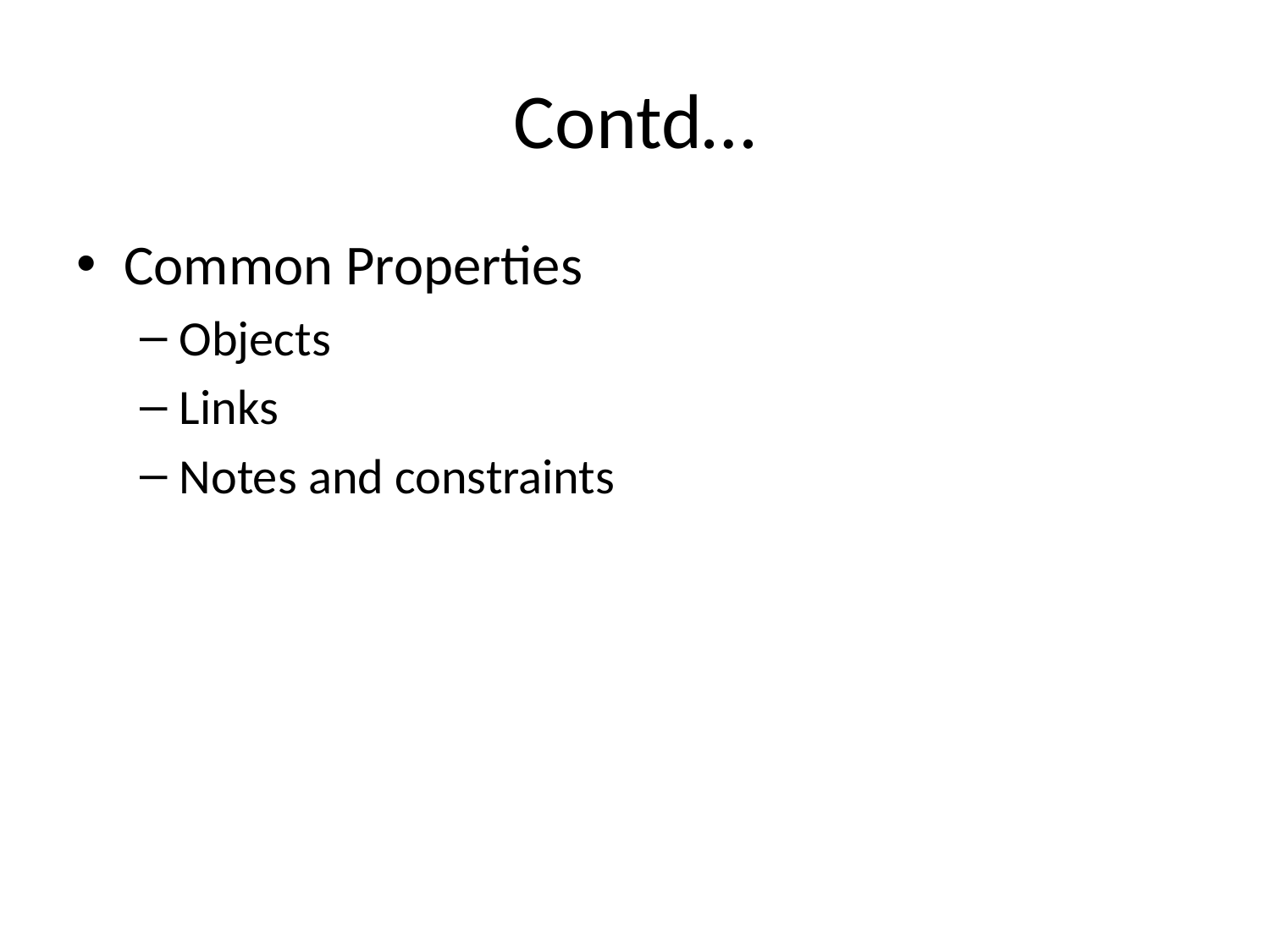

# Contd…
Common Properties
Objects
Links
Notes and constraints